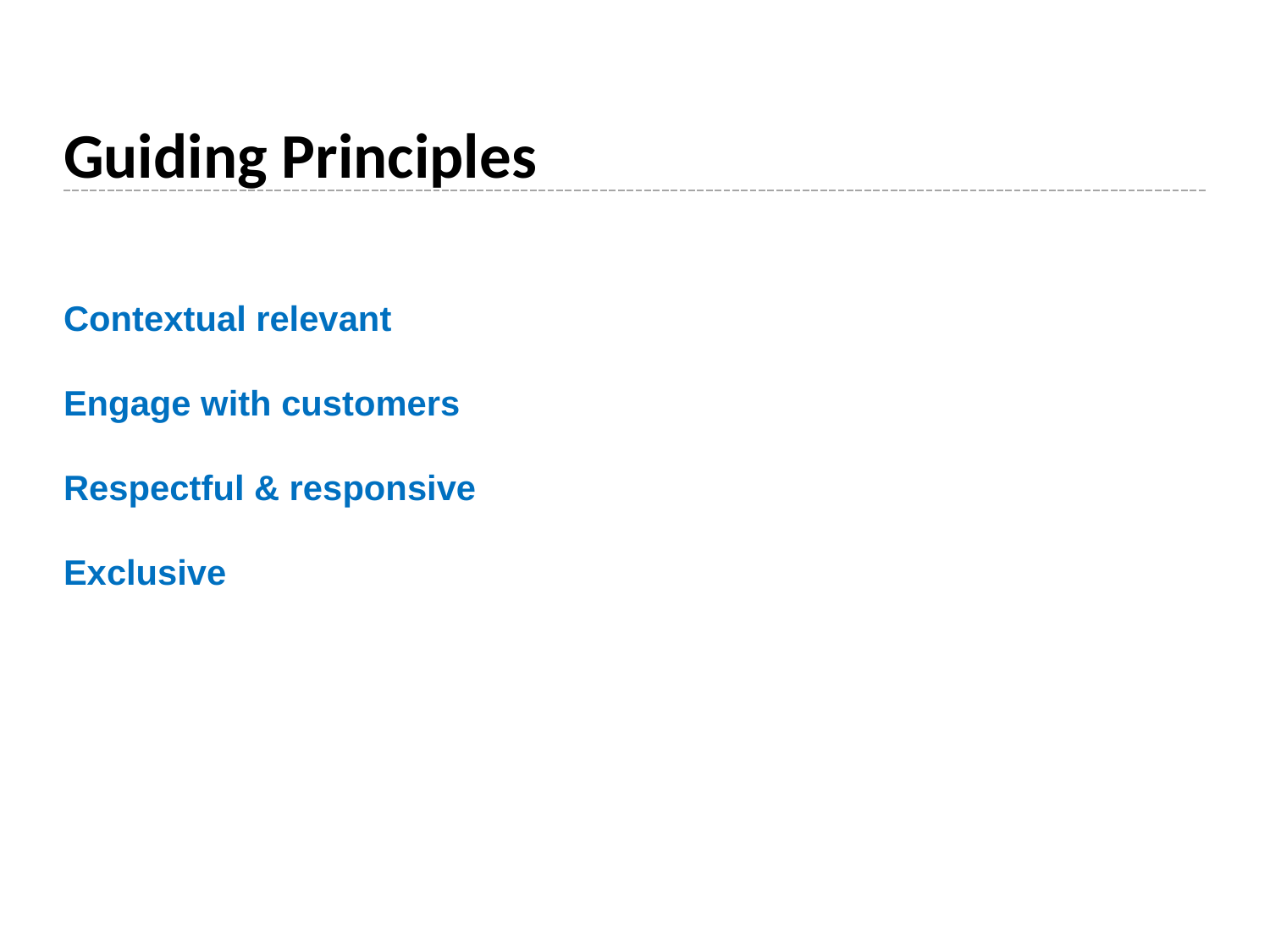

# Guiding Principles
Contextual relevant
Engage with customers
Respectful & responsive
Exclusive